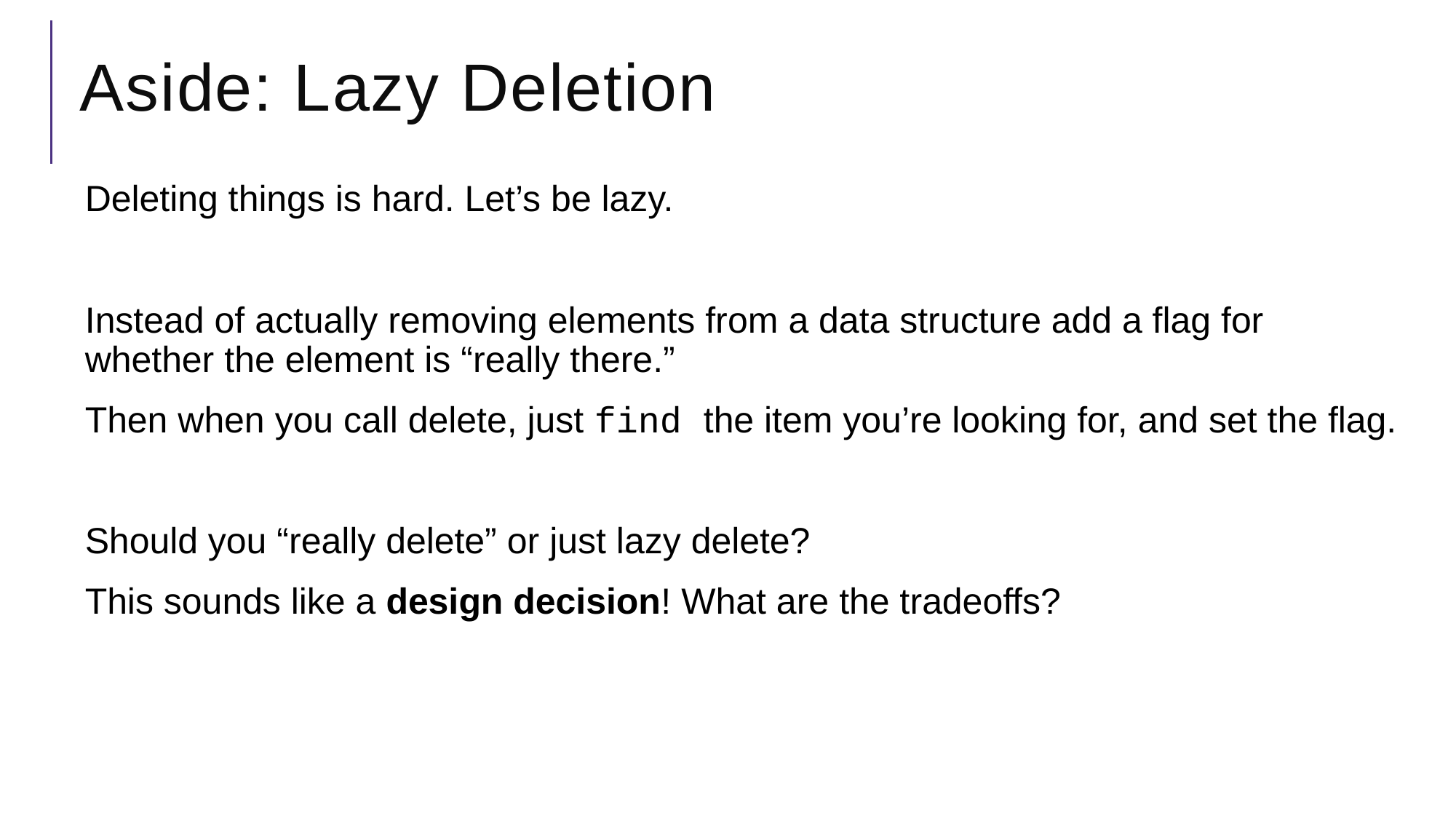

# Aside: Lazy Deletion
Deleting things is hard. Let’s be lazy.

Instead of actually removing elements from a data structure add a flag for whether the element is “really there.”
Then when you call delete, just find the item you’re looking for, and set the flag.

Should you “really delete” or just lazy delete?
This sounds like a design decision! What are the tradeoffs?